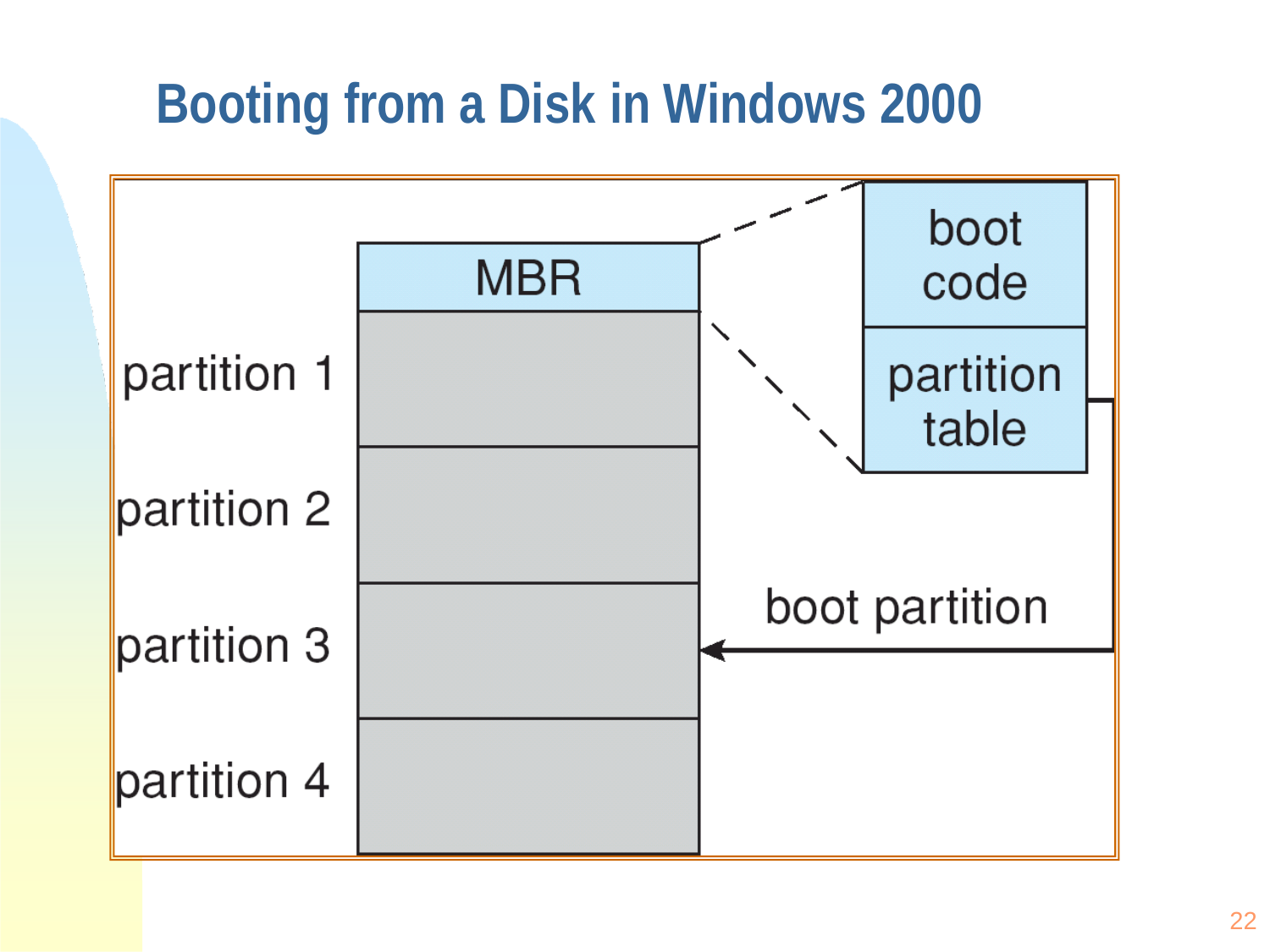

# Booting from a Disk in Windows 2000

22